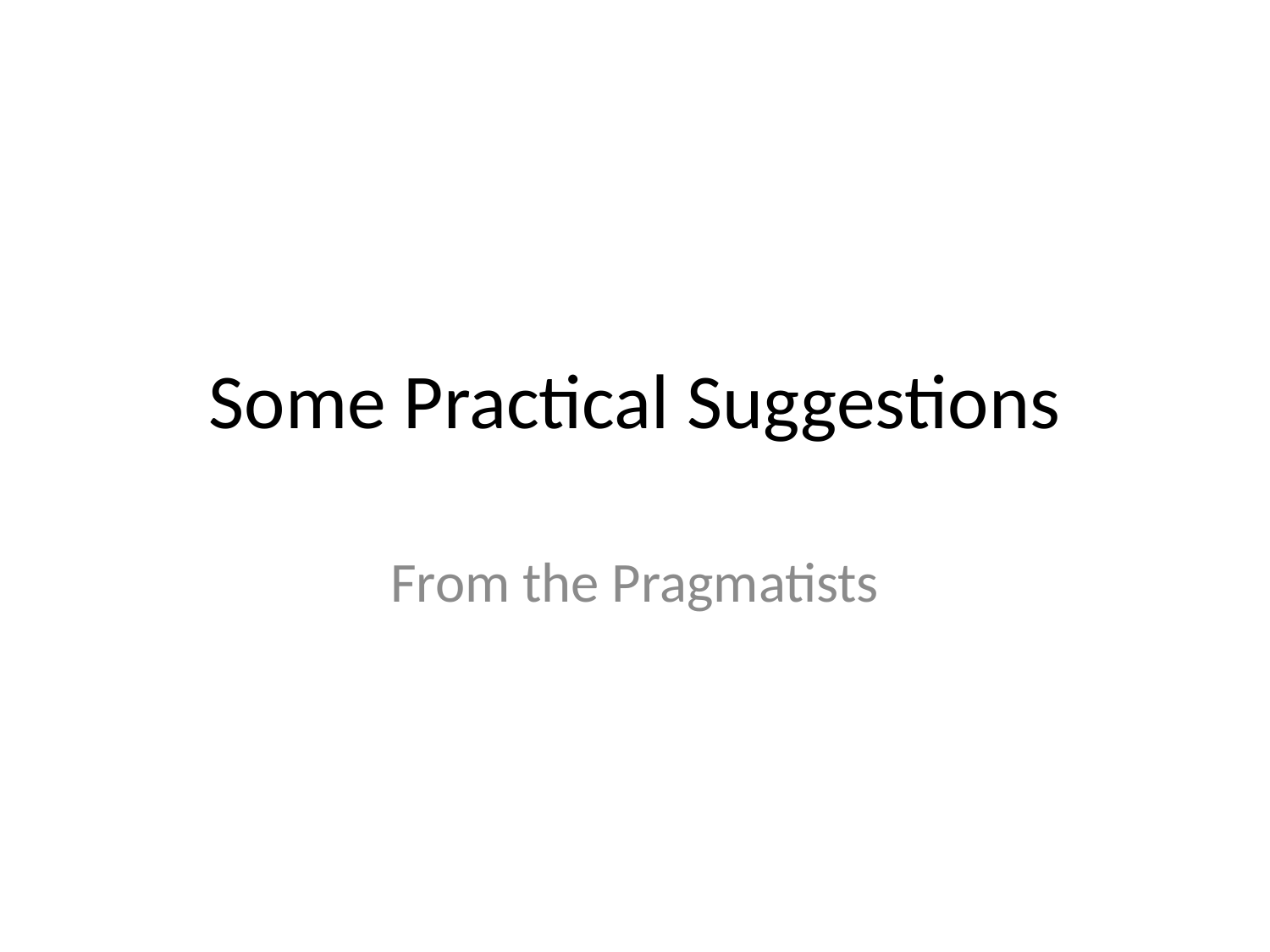

# Some Practical Suggestions
From the Pragmatists